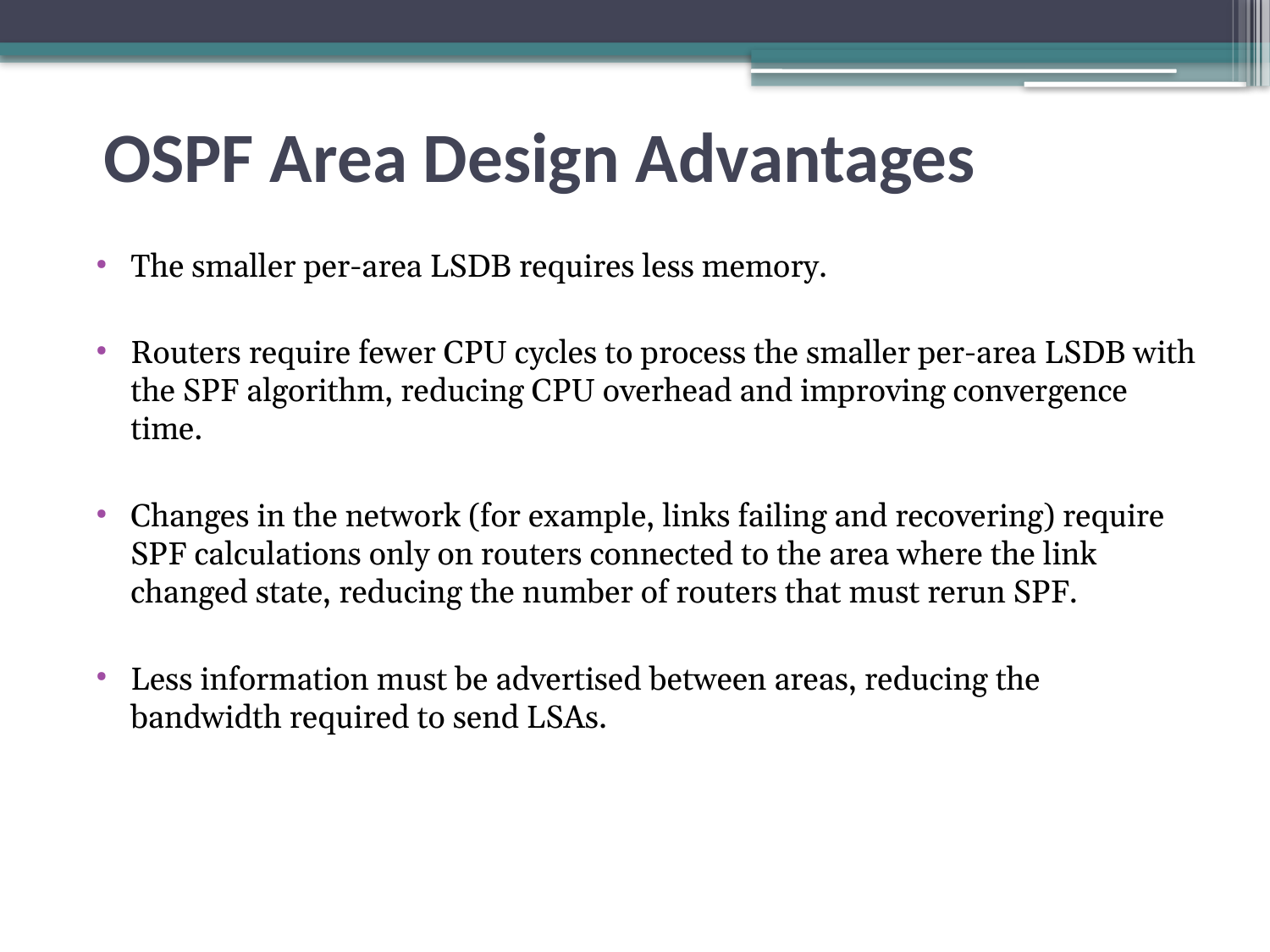

OSPF Area Design Advantages
The smaller per-area LSDB requires less memory.

Routers require fewer CPU cycles to process the smaller per-area LSDB with the SPF algorithm, reducing CPU overhead and improving convergence time.

Changes in the network (for example, links failing and recovering) require SPF calculations only on routers connected to the area where the link changed state, reducing the number of routers that must rerun SPF.

Less information must be advertised between areas, reducing the bandwidth required to send LSAs.